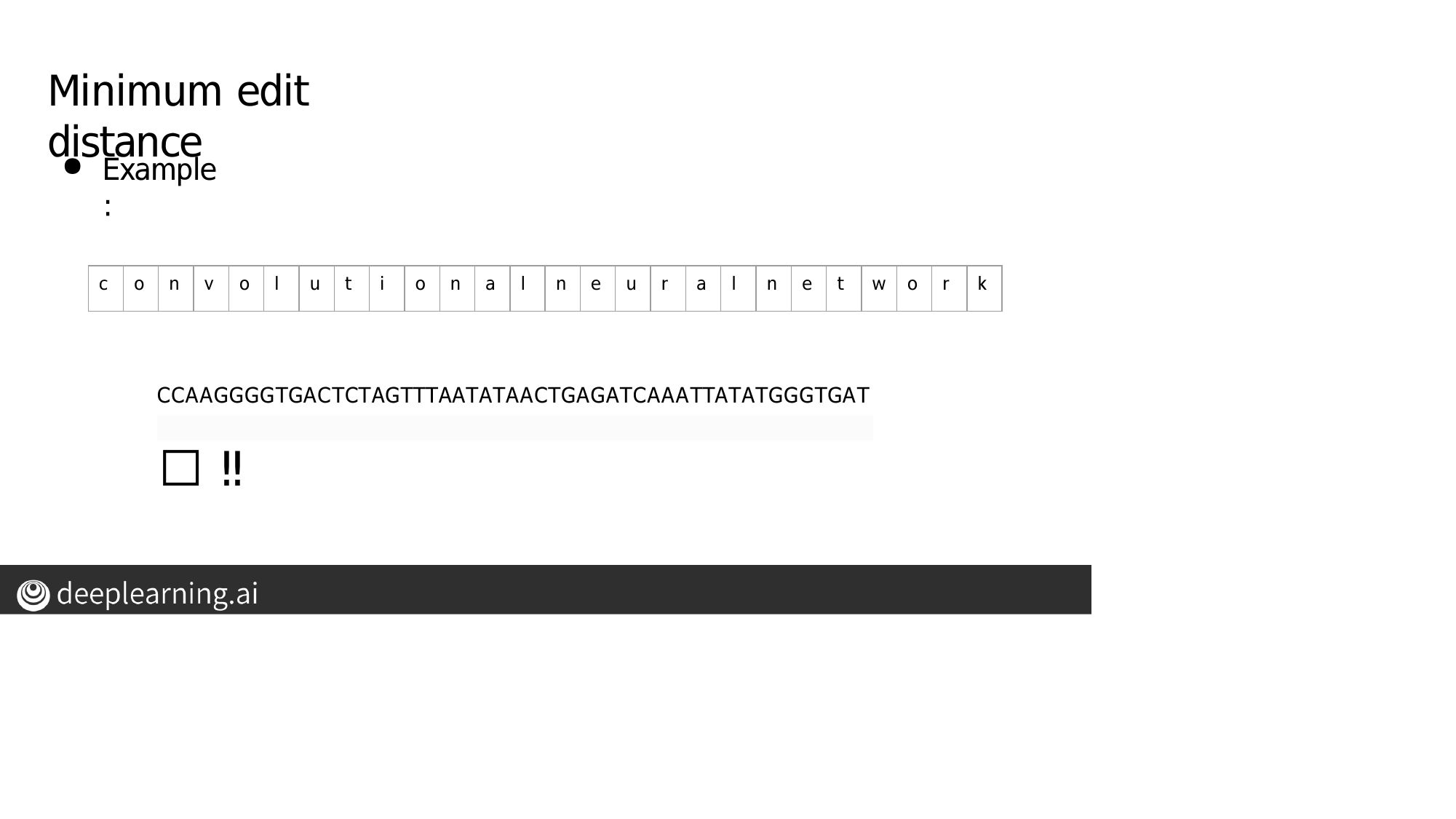

# Minimum edit distance
Example:
| c | o | n | v | o | l | u | t | i | o | n | a | l | n | e | u | r | a | l | n | e | t | w | o | r | k |
| --- | --- | --- | --- | --- | --- | --- | --- | --- | --- | --- | --- | --- | --- | --- | --- | --- | --- | --- | --- | --- | --- | --- | --- | --- | --- |
CCAAGGGGTGACTCTAGTTTAATATAACTGAGATCAAATTATATGGGTGAT🧬 !!